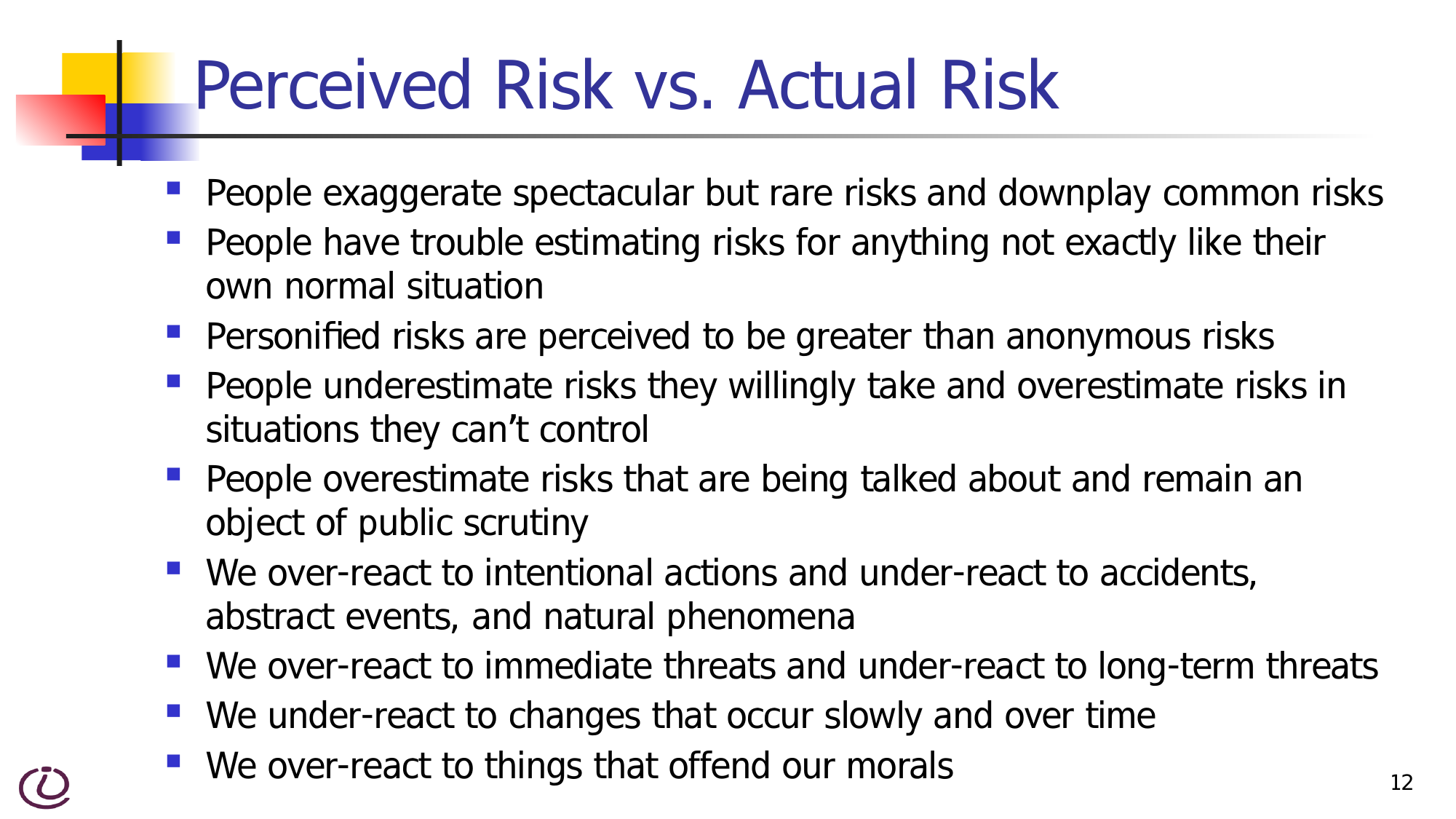

# Perceived Risk vs. Actual Risk
People exaggerate spectacular but rare risks and downplay common risks
People have trouble estimating risks for anything not exactly like their own normal situation
Personified risks are perceived to be greater than anonymous risks
People underestimate risks they willingly take and overestimate risks in situations they can’t control
People overestimate risks that are being talked about and remain an object of public scrutiny
We over-react to intentional actions and under-react to accidents, abstract events, and natural phenomena
We over-react to immediate threats and under-react to long-term threats
We under-react to changes that occur slowly and over time
We over-react to things that offend our morals
12